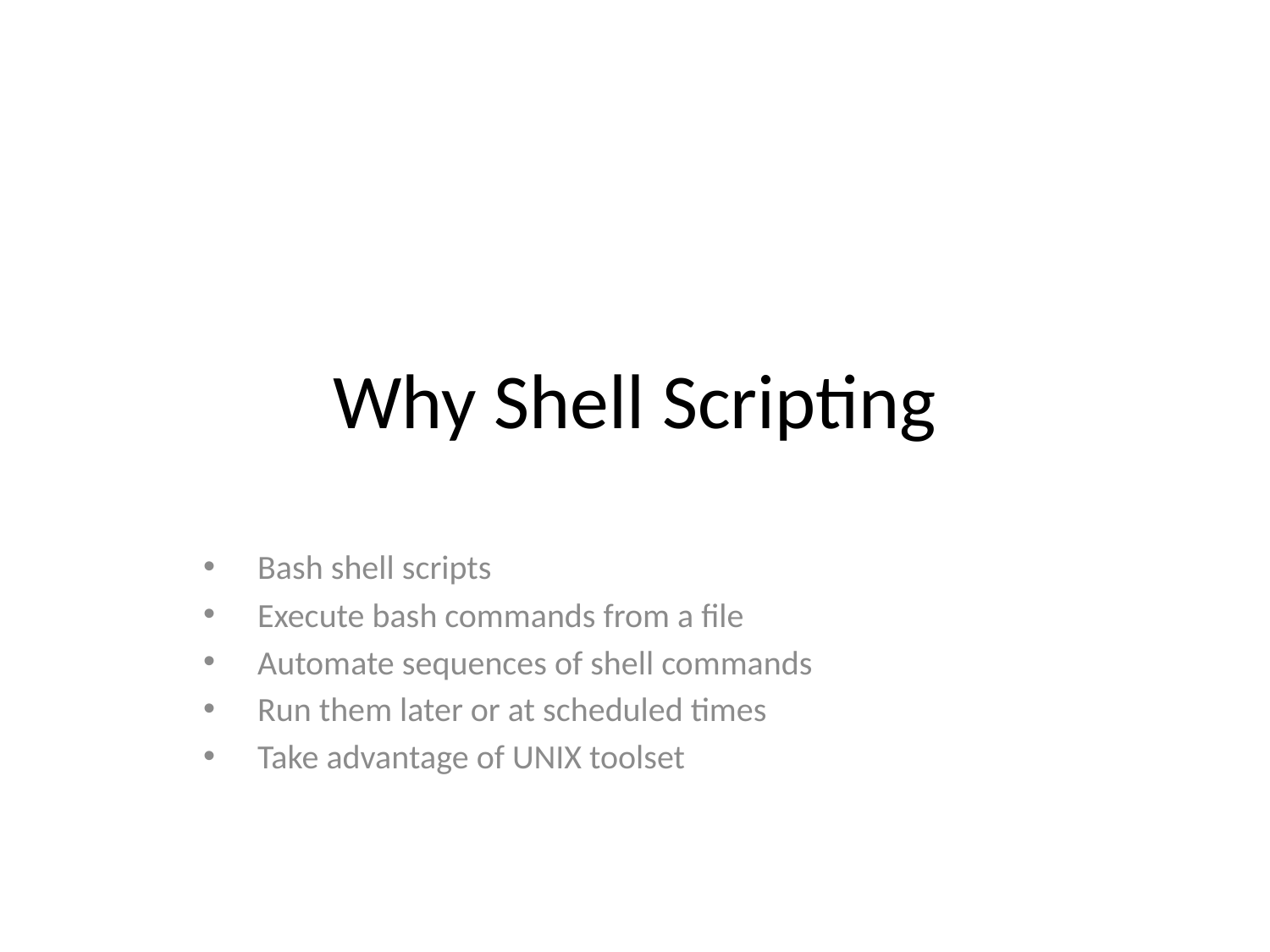

# Why Shell Scripting
Bash shell scripts
Execute bash commands from a file
Automate sequences of shell commands
Run them later or at scheduled times
Take advantage of UNIX toolset